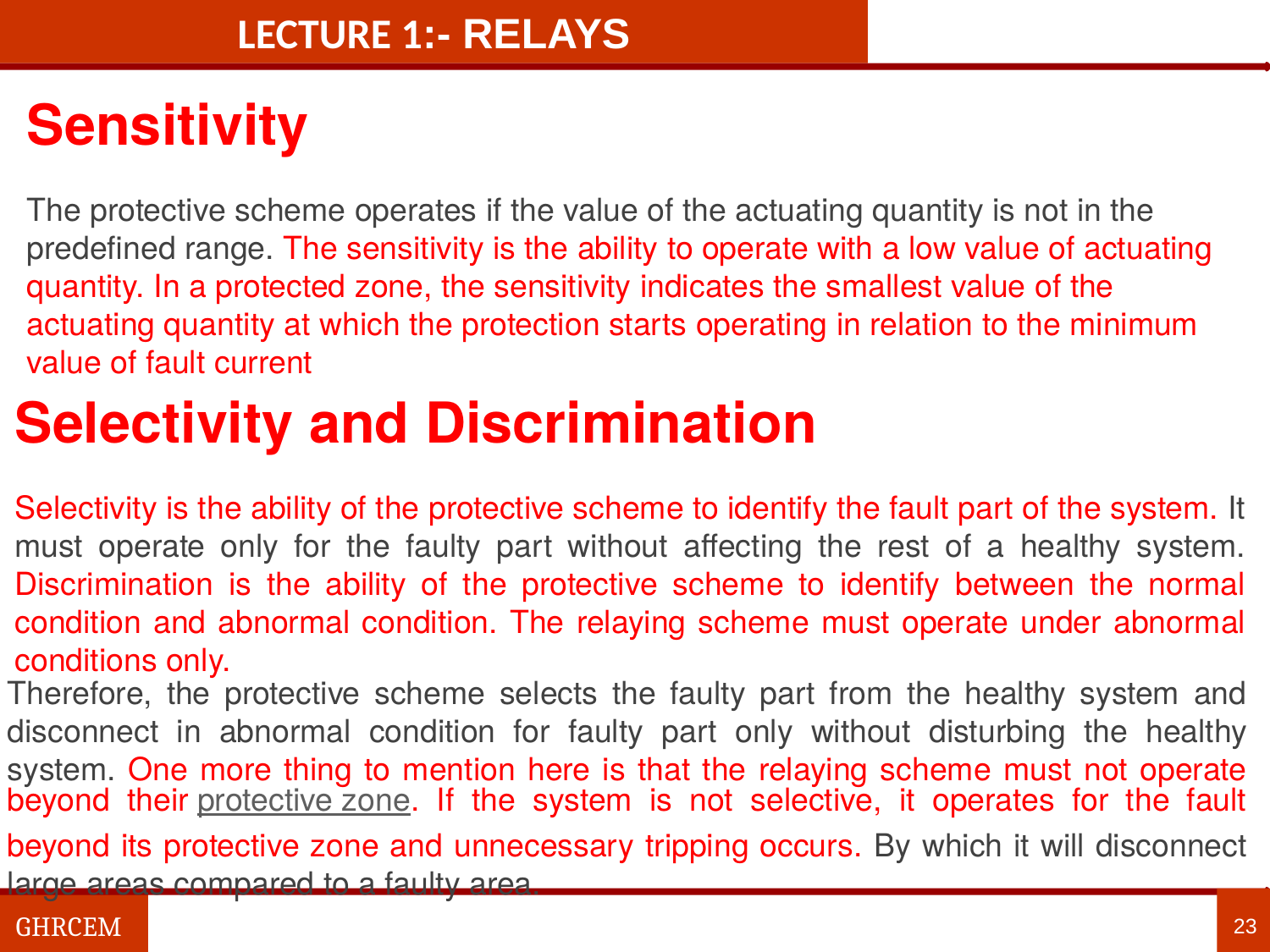

LECTURE 1:- Relays

Sensitivity
The protective scheme operates if the value of the actuating quantity is not in the predefined range. The sensitivity is the ability to operate with a low value of actuating quantity. In a protected zone, the sensitivity indicates the smallest value of the actuating quantity at which the protection starts operating in relation to the minimum value of fault current
Selectivity and Discrimination
Selectivity is the ability of the protective scheme to identify the fault part of the system. It must operate only for the faulty part without affecting the rest of a healthy system. Discrimination is the ability of the protective scheme to identify between the normal condition and abnormal condition. The relaying scheme must operate under abnormal conditions only.
Therefore, the protective scheme selects the faulty part from the healthy system and disconnect in abnormal condition for faulty part only without disturbing the healthy system. One more thing to mention here is that the relaying scheme must not operate beyond their protective zone. If the system is not selective, it operates for the fault beyond its protective zone and unnecessary tripping occurs. By which it will disconnect large areas compared to a faulty area.
23
GHRCEM

23